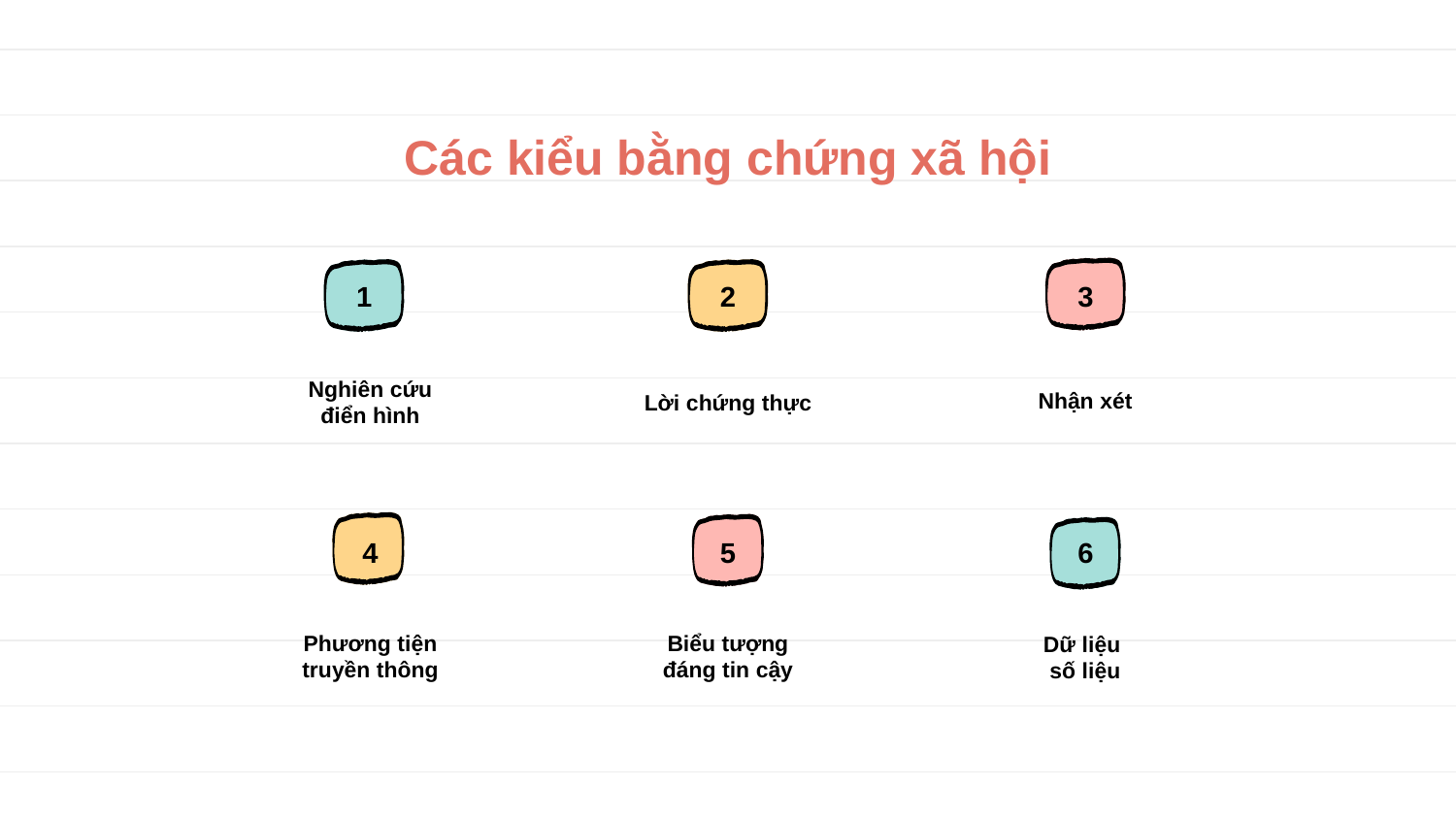

Các kiểu bằng chứng xã hội
# 1
2
3

Nghiên cứu điển hình
Nhận xét
Lời chứng thực
4
5
6

Phương tiện truyền thông
Biểu tượng đáng tin cậy
Dữ liệu
số liệu